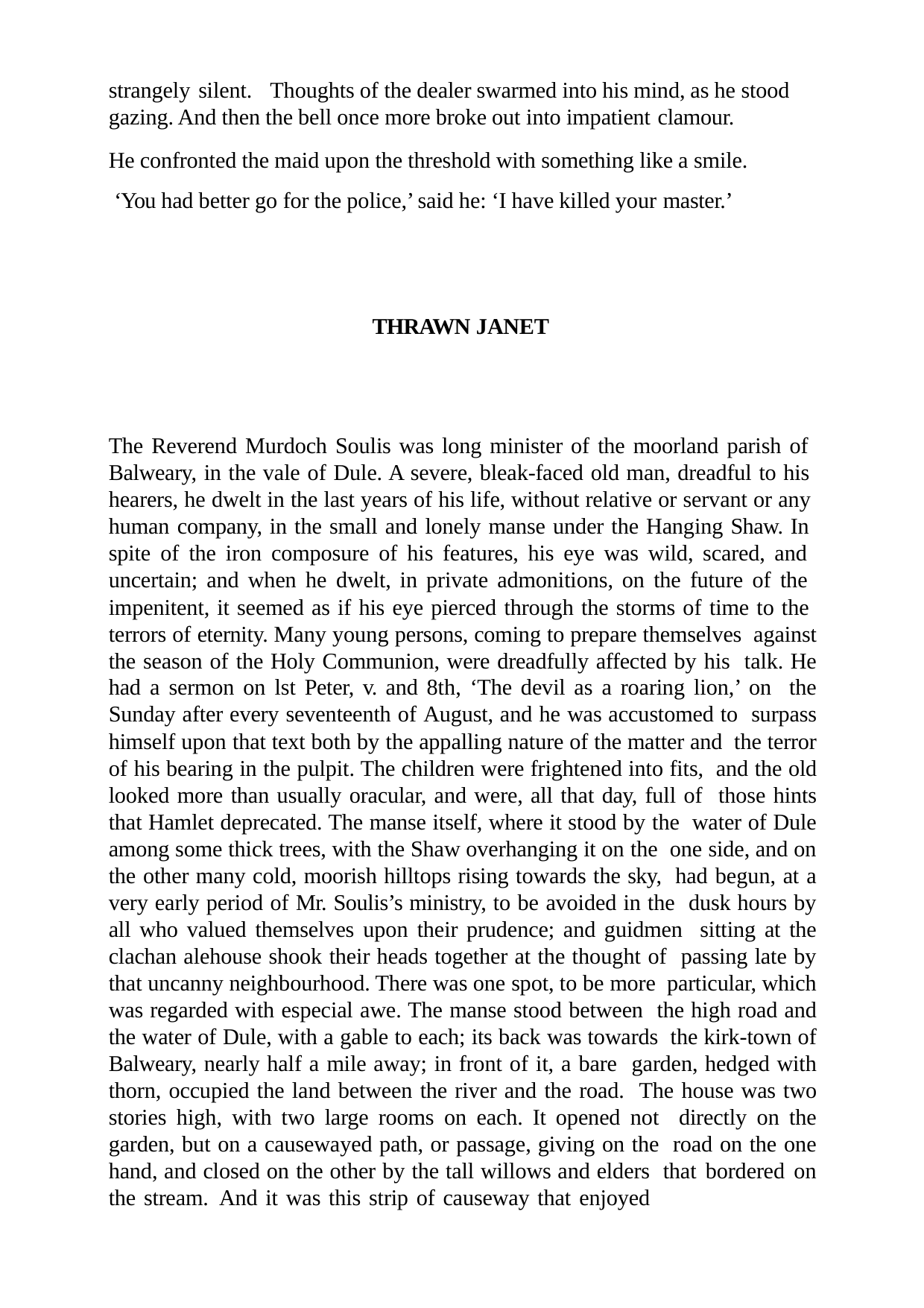

strangely silent.	Thoughts of the dealer swarmed into his mind, as he stood  gazing. And then the bell once more broke out into impatient clamour.
He confronted the maid upon the threshold with something like a smile.  ‘You had better go for the police,’ said he: ‘I have killed your master.’
THRAWN JANET
The Reverend Murdoch Soulis was long minister of the moorland parish of  Balweary, in the vale of Dule. A severe, bleak-faced old man, dreadful to his  hearers, he dwelt in the last years of his life, without relative or servant or any  human company, in the small and lonely manse under the Hanging Shaw. In  spite of the iron composure of his features, his eye was wild, scared, and  uncertain; and when he dwelt, in private admonitions, on the future of the  impenitent, it seemed as if his eye pierced through the storms of time to the  terrors of eternity. Many young persons, coming to prepare themselves  against the season of the Holy Communion, were dreadfully affected by his  talk. He had a sermon on lst Peter, v. and 8th, ‘The devil as a roaring lion,’ on  the Sunday after every seventeenth of August, and he was accustomed to  surpass himself upon that text both by the appalling nature of the matter and  the terror of his bearing in the pulpit. The children were frightened into fits,  and the old looked more than usually oracular, and were, all that day, full of  those hints that Hamlet deprecated. The manse itself, where it stood by the  water of Dule among some thick trees, with the Shaw overhanging it on the  one side, and on the other many cold, moorish hilltops rising towards the sky,  had begun, at a very early period of Mr. Soulis’s ministry, to be avoided in the  dusk hours by all who valued themselves upon their prudence; and guidmen  sitting at the clachan alehouse shook their heads together at the thought of  passing late by that uncanny neighbourhood. There was one spot, to be more  particular, which was regarded with especial awe. The manse stood between  the high road and the water of Dule, with a gable to each; its back was towards  the kirk-town of Balweary, nearly half a mile away; in front of it, a bare  garden, hedged with thorn, occupied the land between the river and the road.  The house was two stories high, with two large rooms on each. It opened not  directly on the garden, but on a causewayed path, or passage, giving on the  road on the one hand, and closed on the other by the tall willows and elders  that bordered on the stream. And it was this strip of causeway that enjoyed